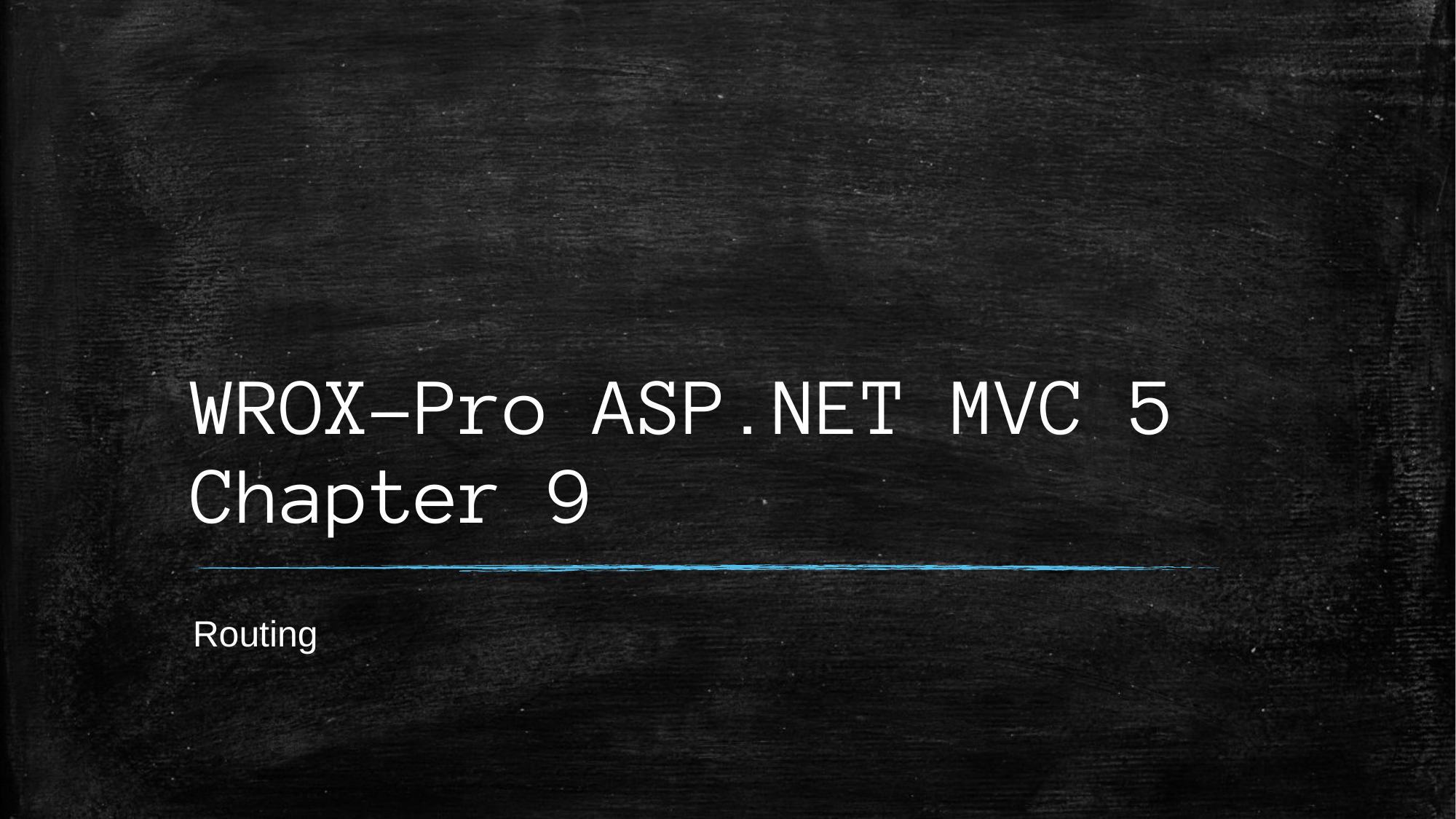

# WROX-Pro ASP.NET MVC 5 Chapter 9
Routing